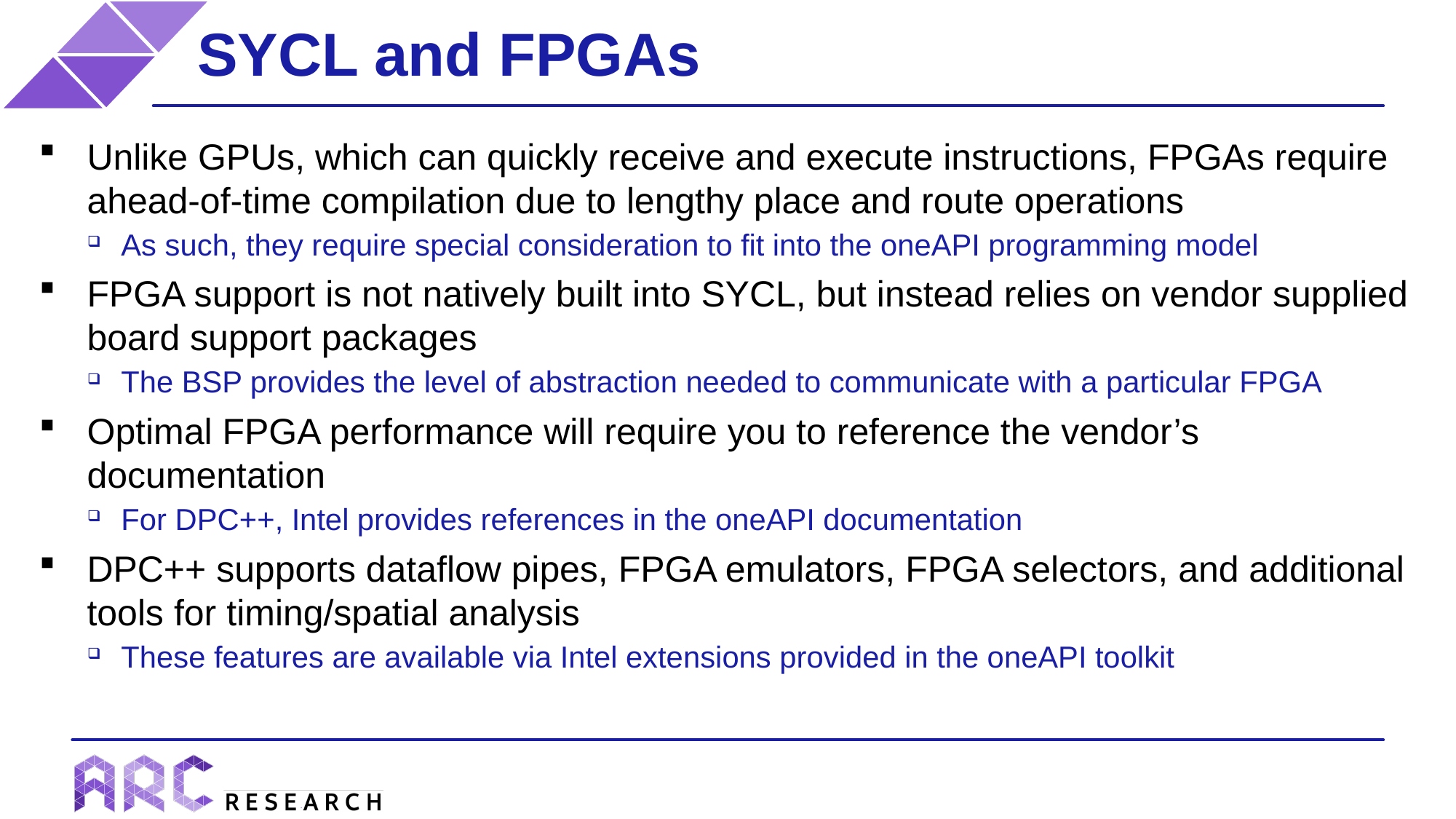

# SYCL and FPGAs
Unlike GPUs, which can quickly receive and execute instructions, FPGAs require ahead-of-time compilation due to lengthy place and route operations
As such, they require special consideration to fit into the oneAPI programming model
FPGA support is not natively built into SYCL, but instead relies on vendor supplied board support packages
The BSP provides the level of abstraction needed to communicate with a particular FPGA
Optimal FPGA performance will require you to reference the vendor’s documentation
For DPC++, Intel provides references in the oneAPI documentation
DPC++ supports dataflow pipes, FPGA emulators, FPGA selectors, and additional tools for timing/spatial analysis
These features are available via Intel extensions provided in the oneAPI toolkit